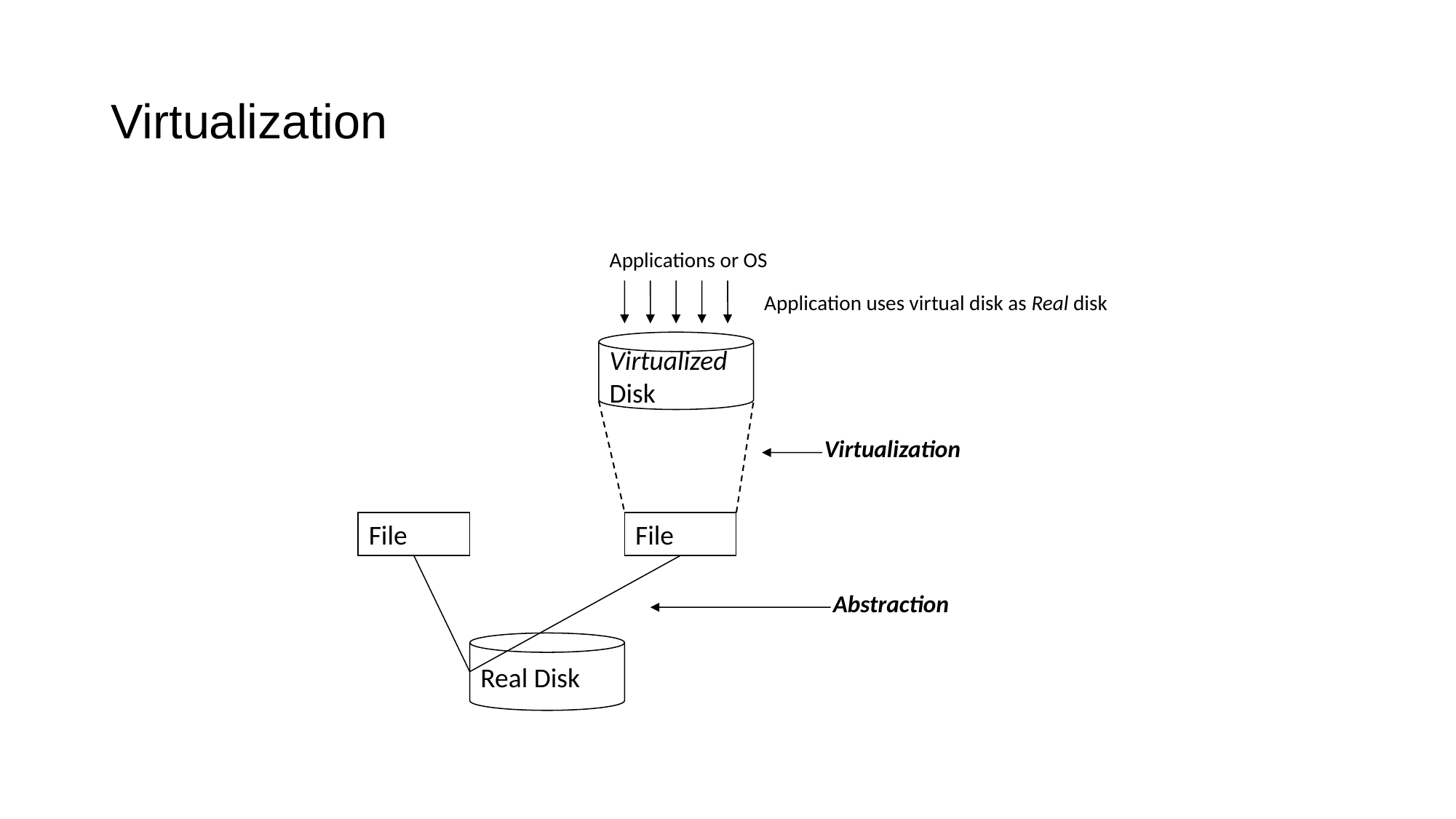

# Virtualization

Applications or OS
Application uses virtual disk as Real disk

Virtualized
Disk

Virtualization

File
File
Abstraction

Real Disk